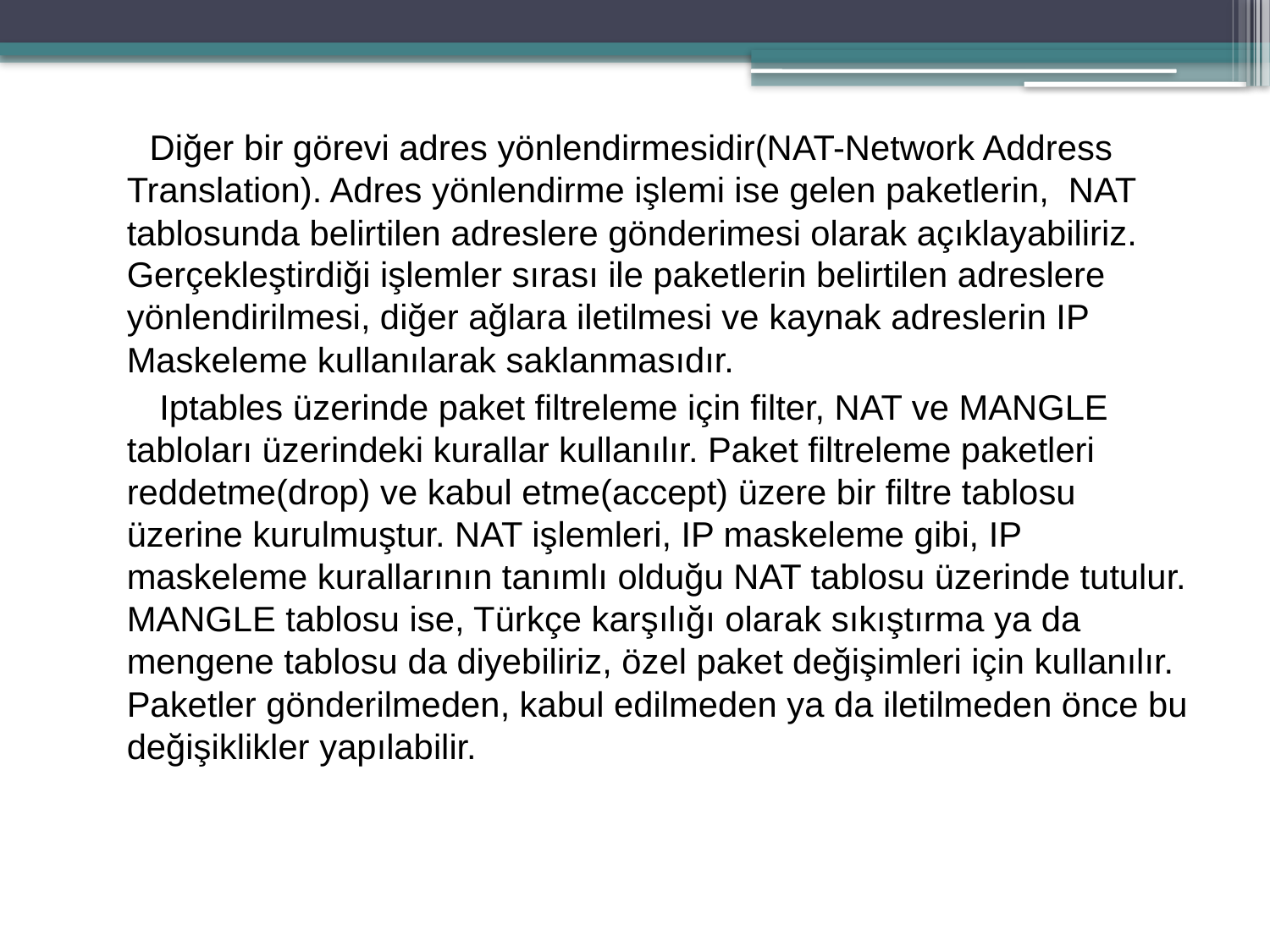

Diğer bir görevi adres yönlendirmesidir(NAT-Network Address Translation). Adres yönlendirme işlemi ise gelen paketlerin,  NAT tablosunda belirtilen adreslere gönderimesi olarak açıklayabiliriz.  Gerçekleştirdiği işlemler sırası ile paketlerin belirtilen adreslere yönlendirilmesi, diğer ağlara iletilmesi ve kaynak adreslerin IP Maskeleme kullanılarak saklanmasıdır.
       Iptables üzerinde paket filtreleme için filter, NAT ve MANGLE tabloları üzerindeki kurallar kullanılır. Paket filtreleme paketleri reddetme(drop) ve kabul etme(accept) üzere bir filtre tablosu üzerine kurulmuştur. NAT işlemleri, IP maskeleme gibi, IP maskeleme kurallarının tanımlı olduğu NAT tablosu üzerinde tutulur. MANGLE tablosu ise, Türkçe karşılığı olarak sıkıştırma ya da mengene tablosu da diyebiliriz, özel paket değişimleri için kullanılır. Paketler gönderilmeden, kabul edilmeden ya da iletilmeden önce bu değişiklikler yapılabilir.